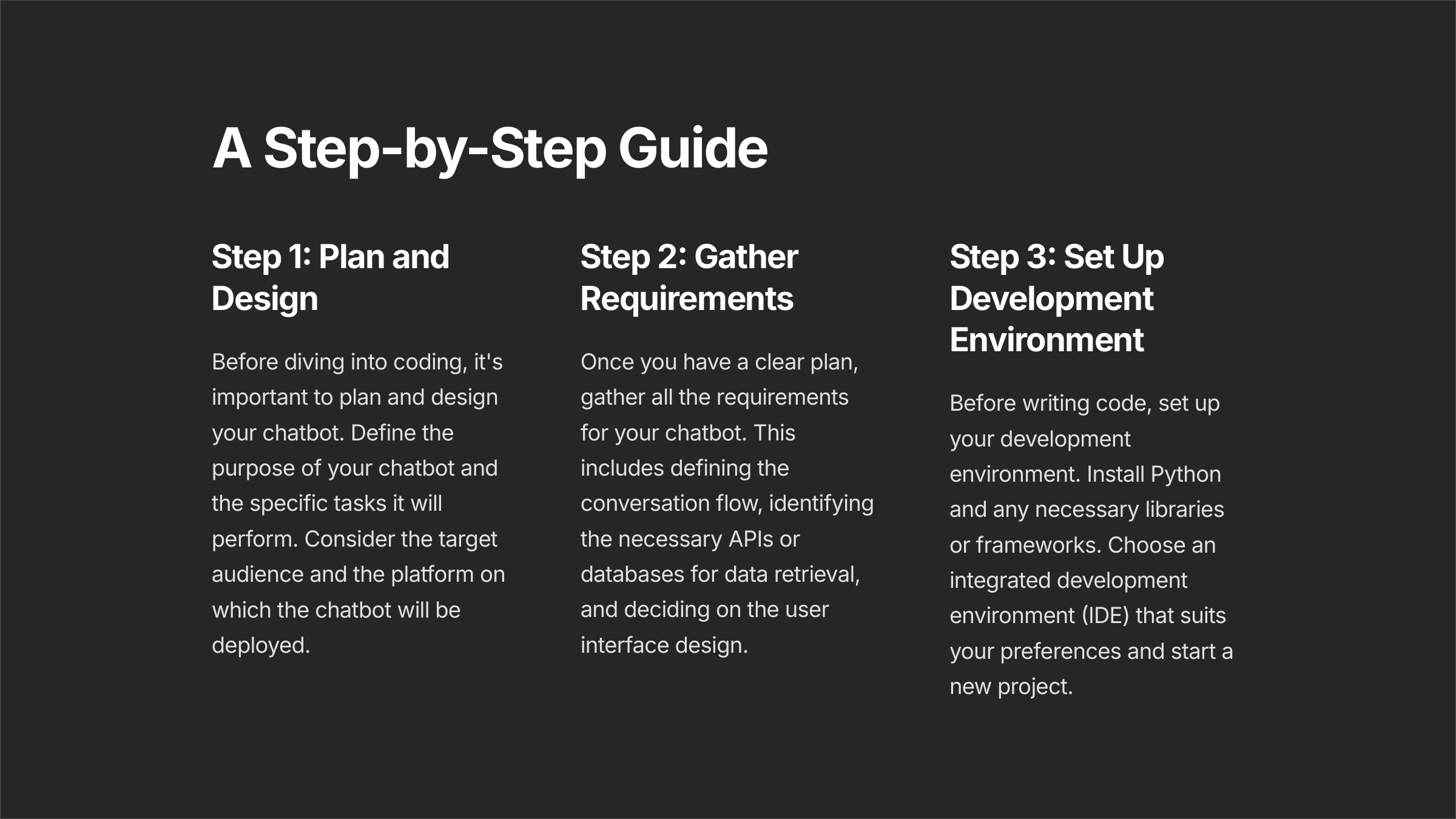

A Step-by-Step Guide
Step 1: Plan and Design
Step 2: Gather Requirements
Step 3: Set Up Development Environment
Before diving into coding, it's important to plan and design your chatbot. Define the purpose of your chatbot and the specific tasks it will perform. Consider the target audience and the platform on which the chatbot will be deployed.
Once you have a clear plan, gather all the requirements for your chatbot. This includes defining the conversation flow, identifying the necessary APIs or databases for data retrieval, and deciding on the user interface design.
Before writing code, set up your development environment. Install Python and any necessary libraries or frameworks. Choose an integrated development environment (IDE) that suits your preferences and start a new project.